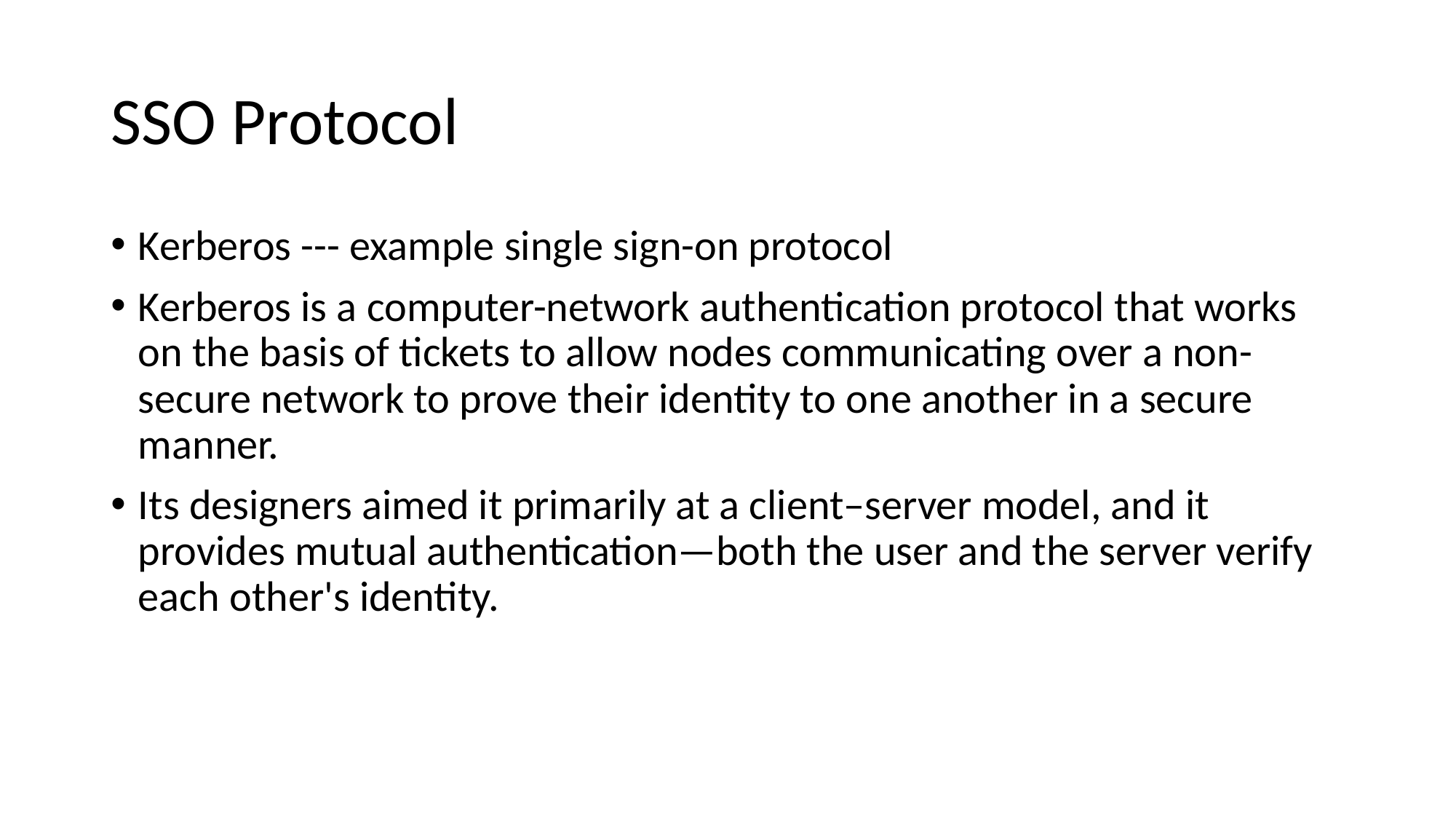

# SSO Protocol
Kerberos --- example single sign-on protocol
Kerberos is a computer-network authentication protocol that works on the basis of tickets to allow nodes communicating over a non-secure network to prove their identity to one another in a secure manner.
Its designers aimed it primarily at a client–server model, and it provides mutual authentication—both the user and the server verify each other's identity.